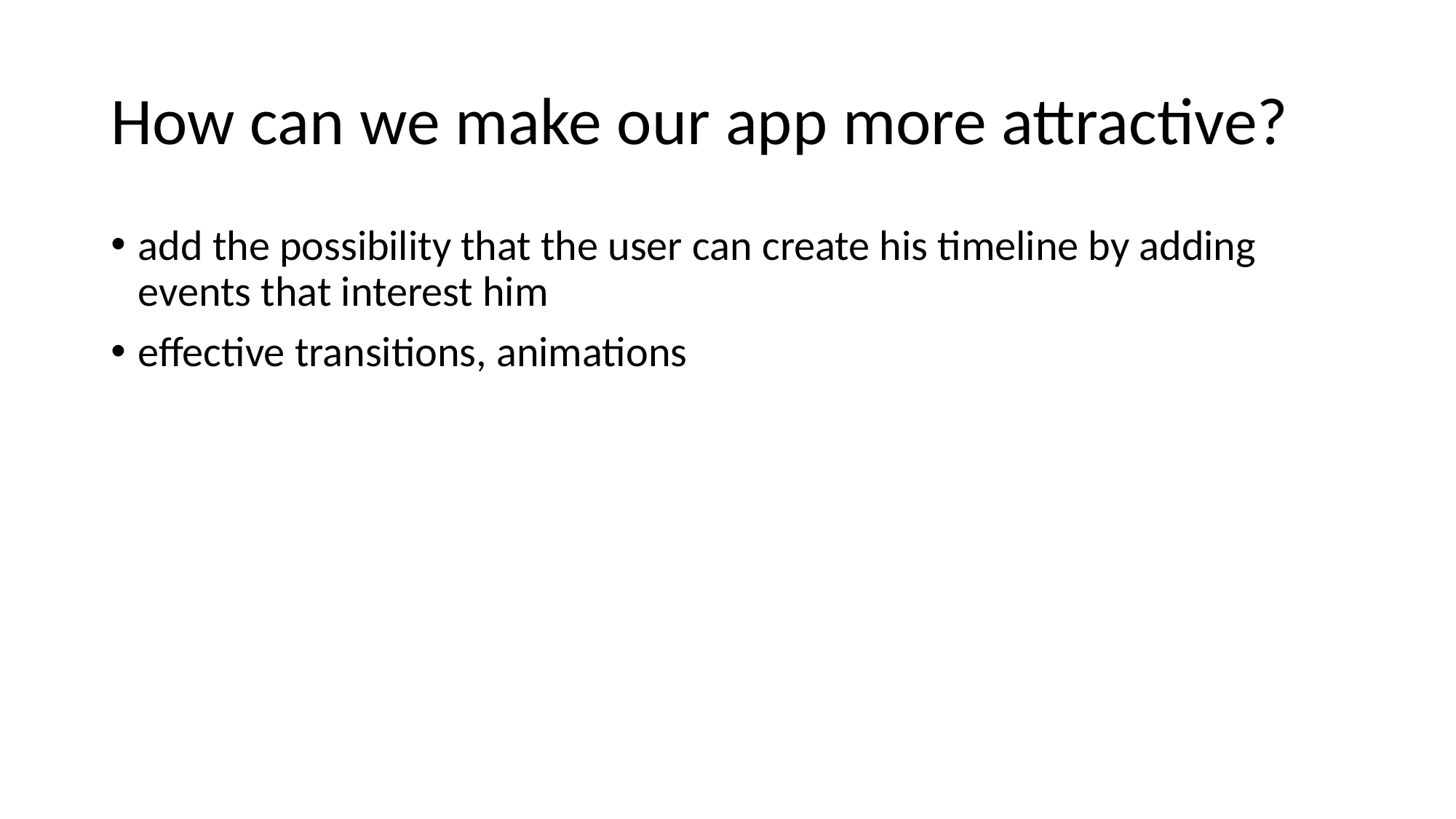

# How can we make our app more attractive?
add the possibility that the user can create his timeline by adding events that interest him
effective transitions, animations